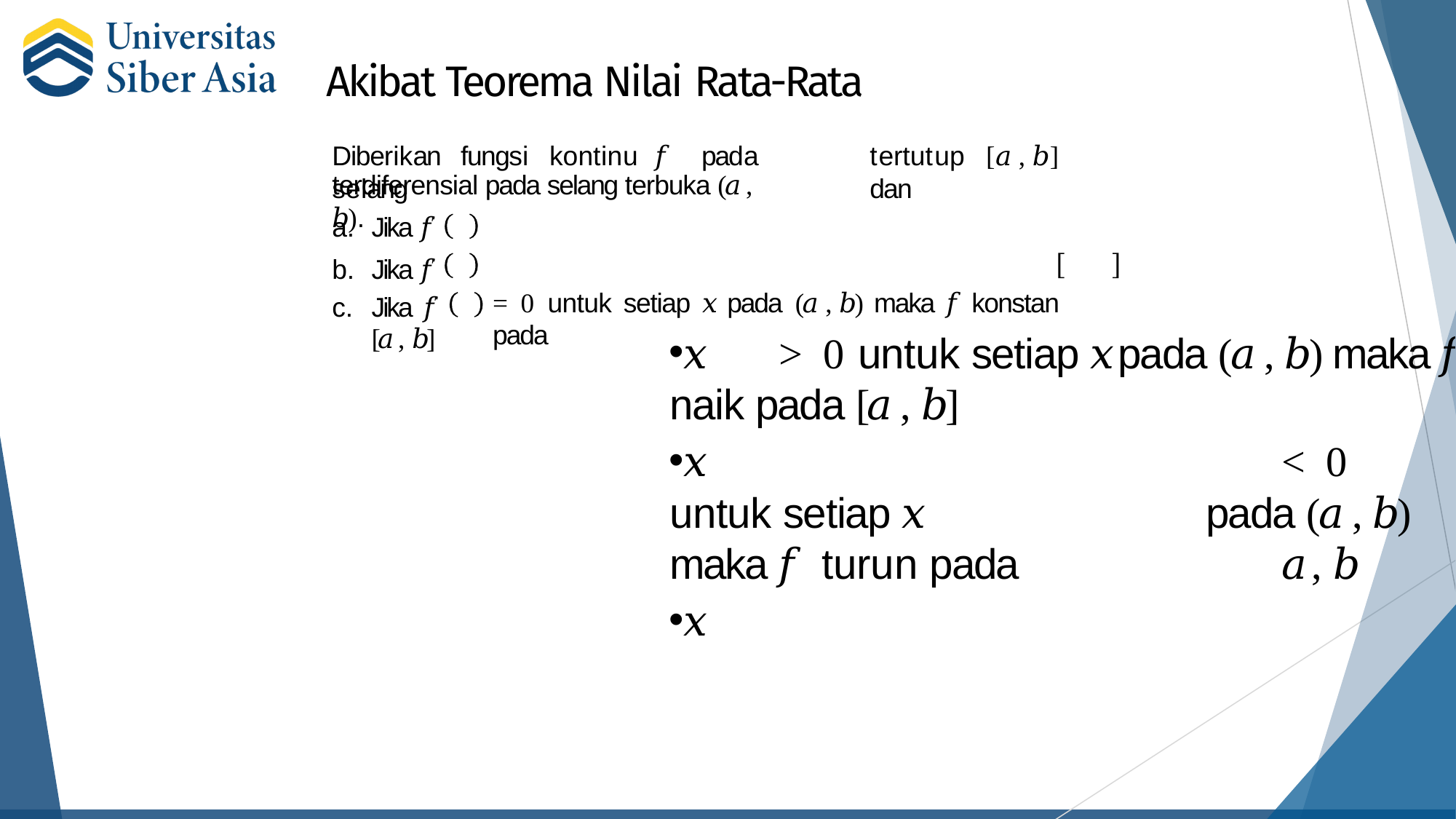

# Akibat Teorema Nilai Rata-Rata
Diberikan	fungsi	kontinu	𝑓	pada	selang
tertutup	[𝑎 , 𝑏]	dan
terdiferensial pada selang terbuka (𝑎 , 𝑏).
Jika 𝑓′
Jika 𝑓′
Jika 𝑓′
[𝑎 , 𝑏]

= 0	untuk setiap 𝑥	pada  (𝑎 , 𝑏)	maka 𝑓	konstan pada

𝑥	> 0 untuk setiap 𝑥 pada (𝑎 , 𝑏) maka 𝑓 naik pada [𝑎 , 𝑏]
𝑥	< 0 untuk setiap 𝑥                                                                       pada (𝑎 , 𝑏) maka 𝑓     turun pada	𝑎 , 𝑏
𝑥